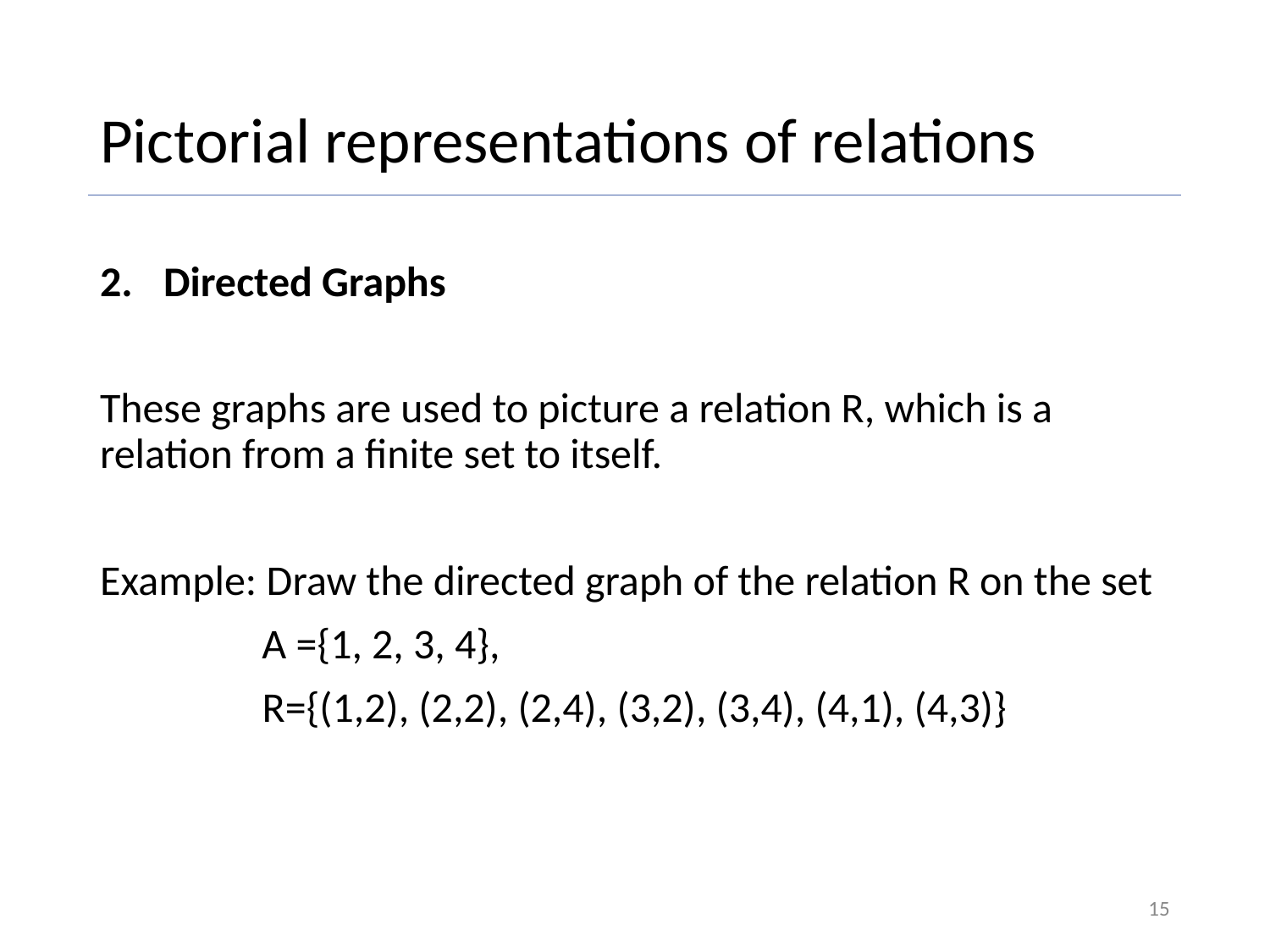

# Pictorial representations of relations
Directed Graphs

These graphs are used to picture a relation R, which is a relation from a finite set to itself.

Example: Draw the directed graph of the relation R on the set
                 A ={1, 2, 3, 4},
R={(1,2), (2,2), (2,4), (3,2), (3,4), (4,1), (4,3)}
15